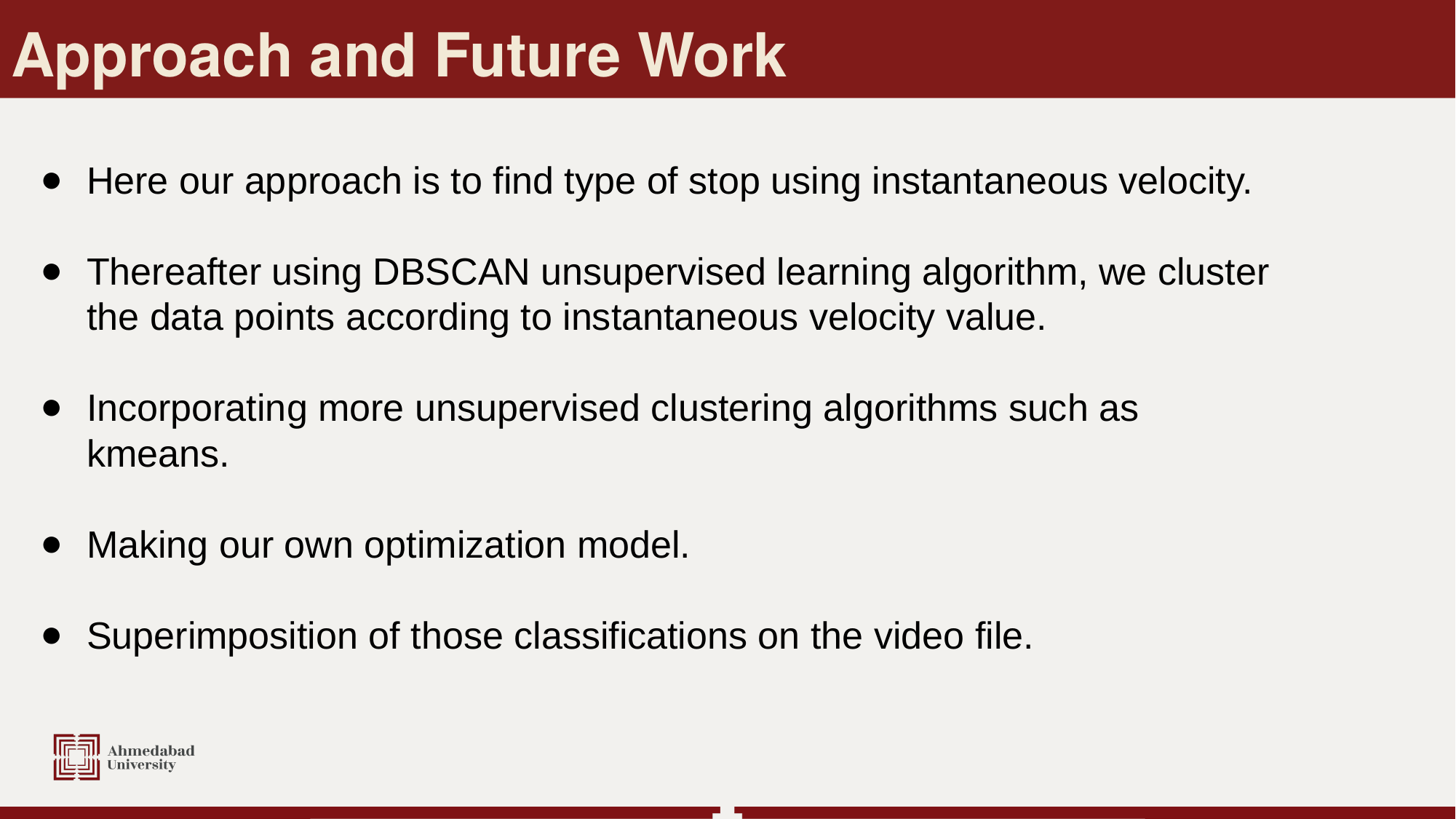

# Approach and Future Work
Here our approach is to find type of stop using instantaneous velocity.

Thereafter using DBSCAN unsupervised learning algorithm, we cluster the data points according to instantaneous velocity value.

Incorporating more unsupervised clustering algorithms such as kmeans.

Making our own optimization model.

Superimposition of those classifications on the video file.